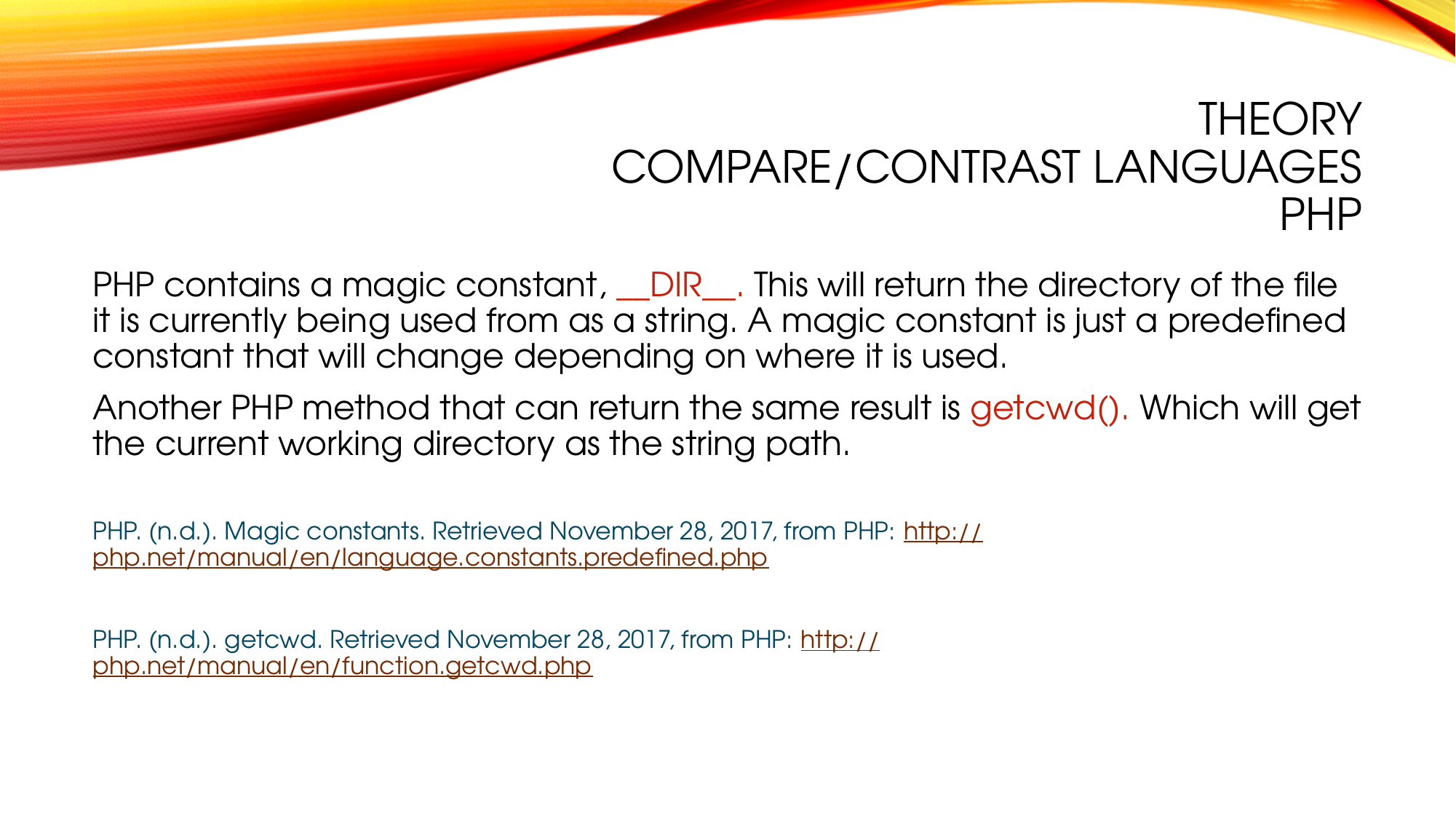

# Theory Compare/Contrast Languages PHP
PHP contains a magic constant, __DIR__. This will return the directory of the file it is currently being used from as a string. A magic constant is just a predefined constant that will change depending on where it is used.
Another PHP method that can return the same result is getcwd(). Which will get the current working directory as the string path.

PHP. (n.d.). Magic constants. Retrieved November 28, 2017, from PHP: http://php.net/manual/en/language.constants.predefined.php

PHP. (n.d.). getcwd. Retrieved November 28, 2017, from PHP: http://php.net/manual/en/function.getcwd.php